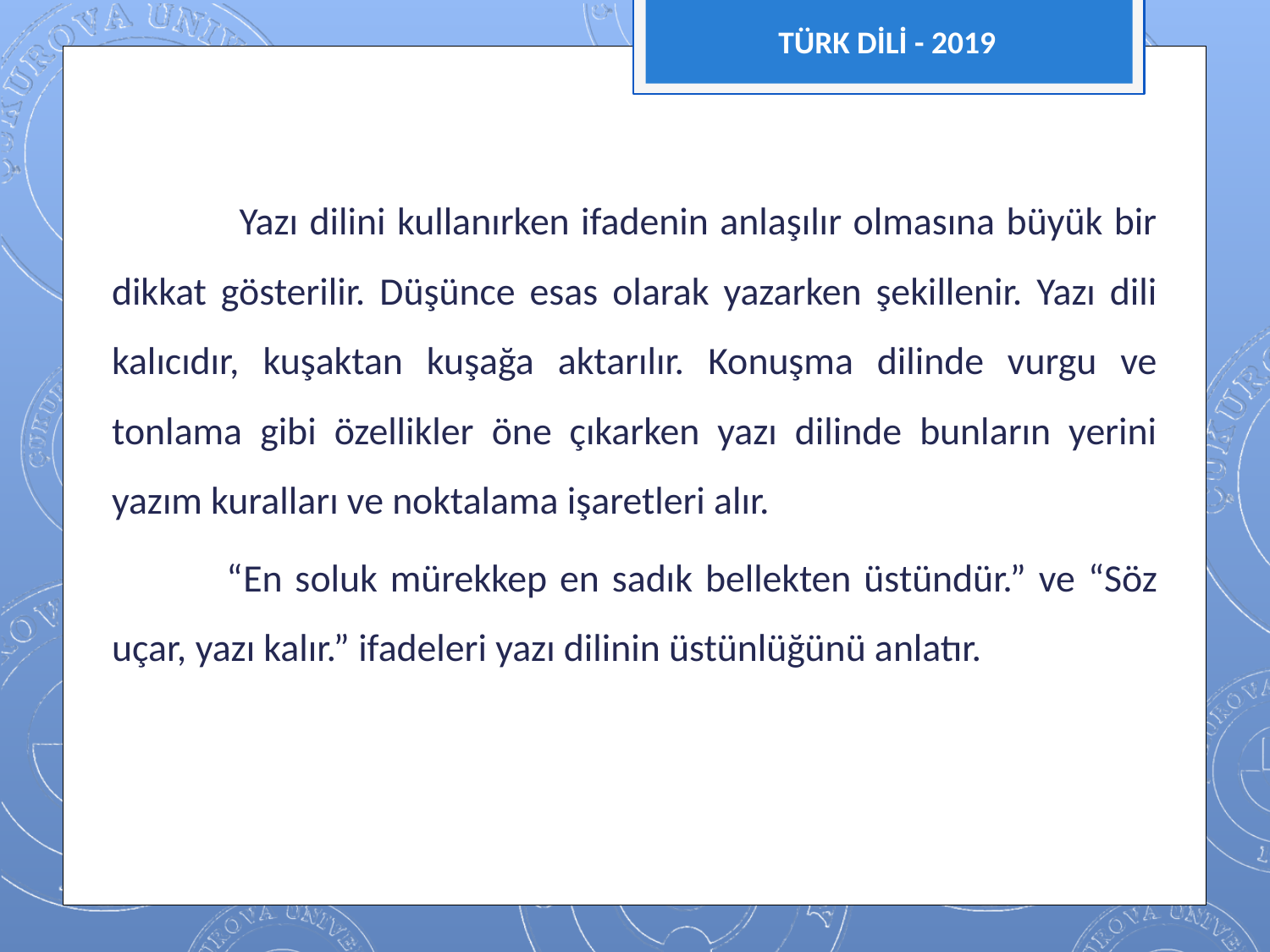

TÜRK DİLİ - 2019

           Yazı dilini kullanırken ifadenin anlaşılır olmasına büyük bir dikkat gösterilir. Düşünce esas olarak yazarken şekillenir. Yazı dili kalıcıdır, kuşaktan kuşağa aktarılır. Konuşma dilinde vurgu ve tonlama gibi özellikler öne çıkarken yazı dilinde bunların yerini yazım kuralları ve noktalama işaretleri alır.
         “En soluk mürekkep en sadık bellekten üstündür.” ve “Söz uçar, yazı kalır.” ifadeleri yazı dilinin üstünlüğünü anlatır.